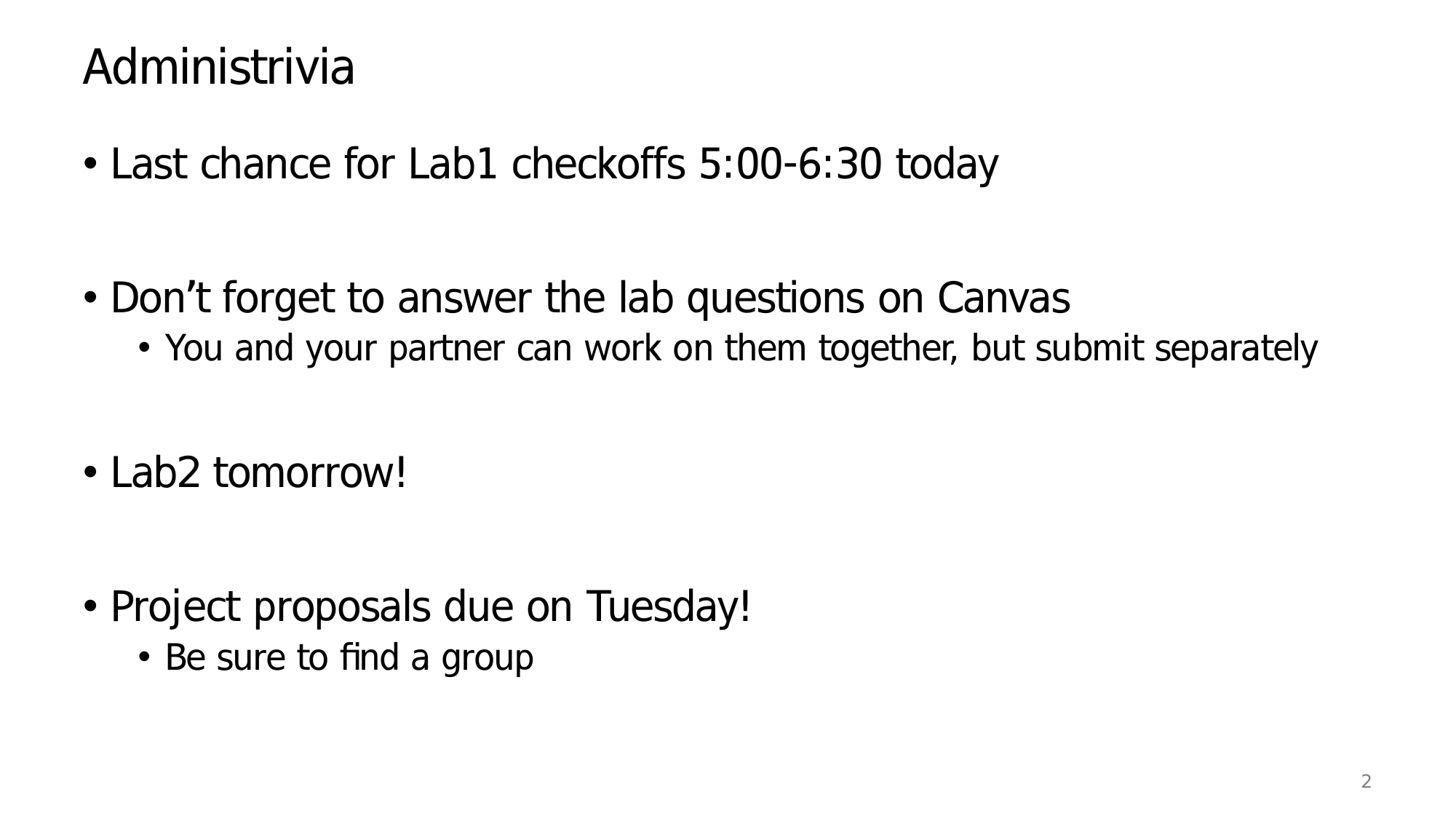

# Administrivia
Last chance for Lab1 checkoffs 5:00-6:30 today

Don’t forget to answer the lab questions on Canvas
You and your partner can work on them together, but submit separately

Lab2 tomorrow!

Project proposals due on Tuesday!
Be sure to find a group
2